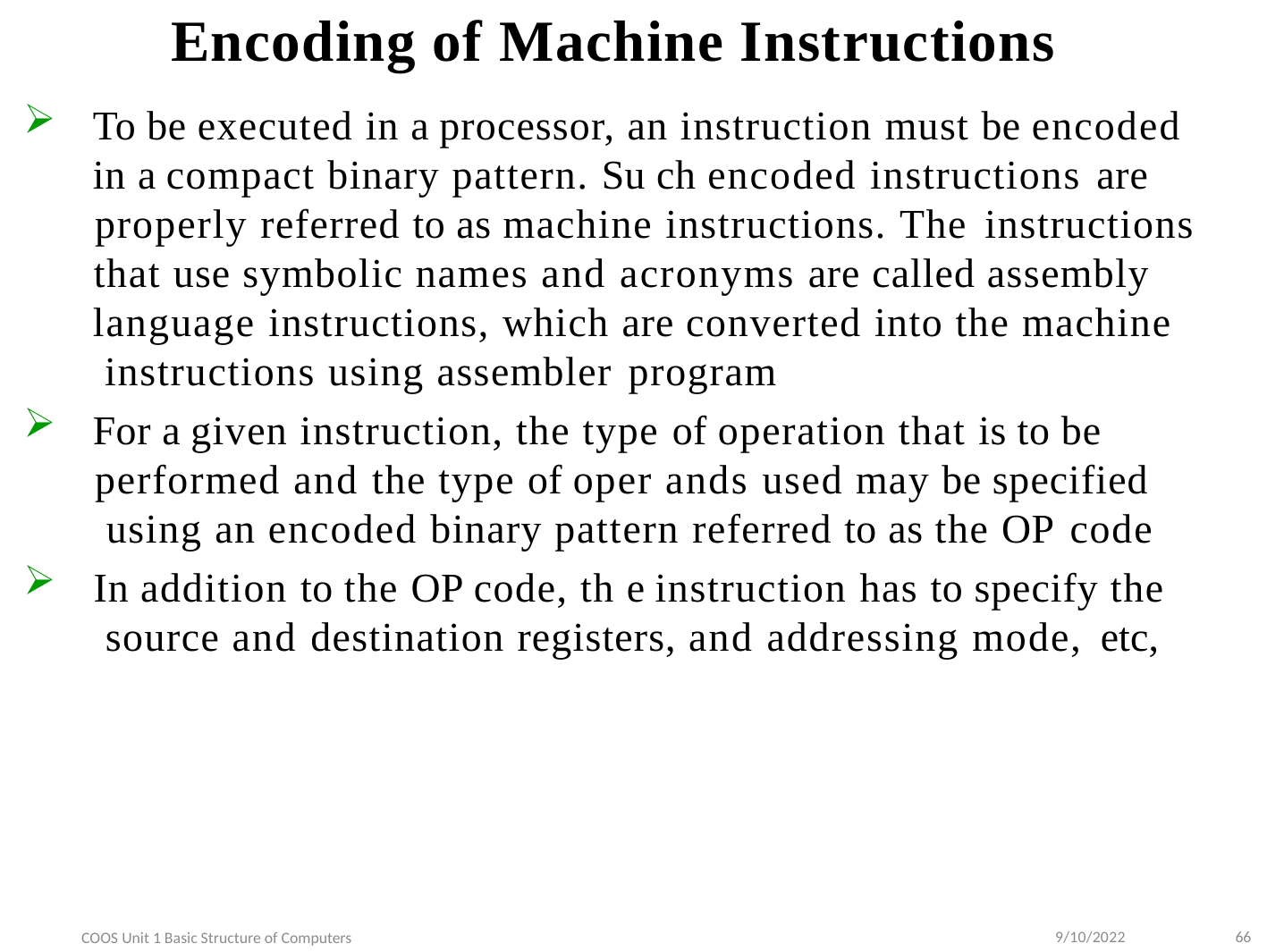

# Encoding of Machine Instructions
To be executed in a processor, an instruction must be encoded  in a compact binary pattern. Su ch encoded instructions are
properly referred to as machine instructions. The instructions
that use symbolic names and acronyms are called assembly  language instructions, which are converted into the machine  instructions using assembler program
For a given instruction, the type of operation that is to be
performed and the type of oper ands used may be specified  using an encoded binary pattern referred to as the OP code
In addition to the OP code, th e instruction has to specify the  source and destination registers, and addressing mode, etc,
9/10/2022
66
COOS Unit 1 Basic Structure of Computers